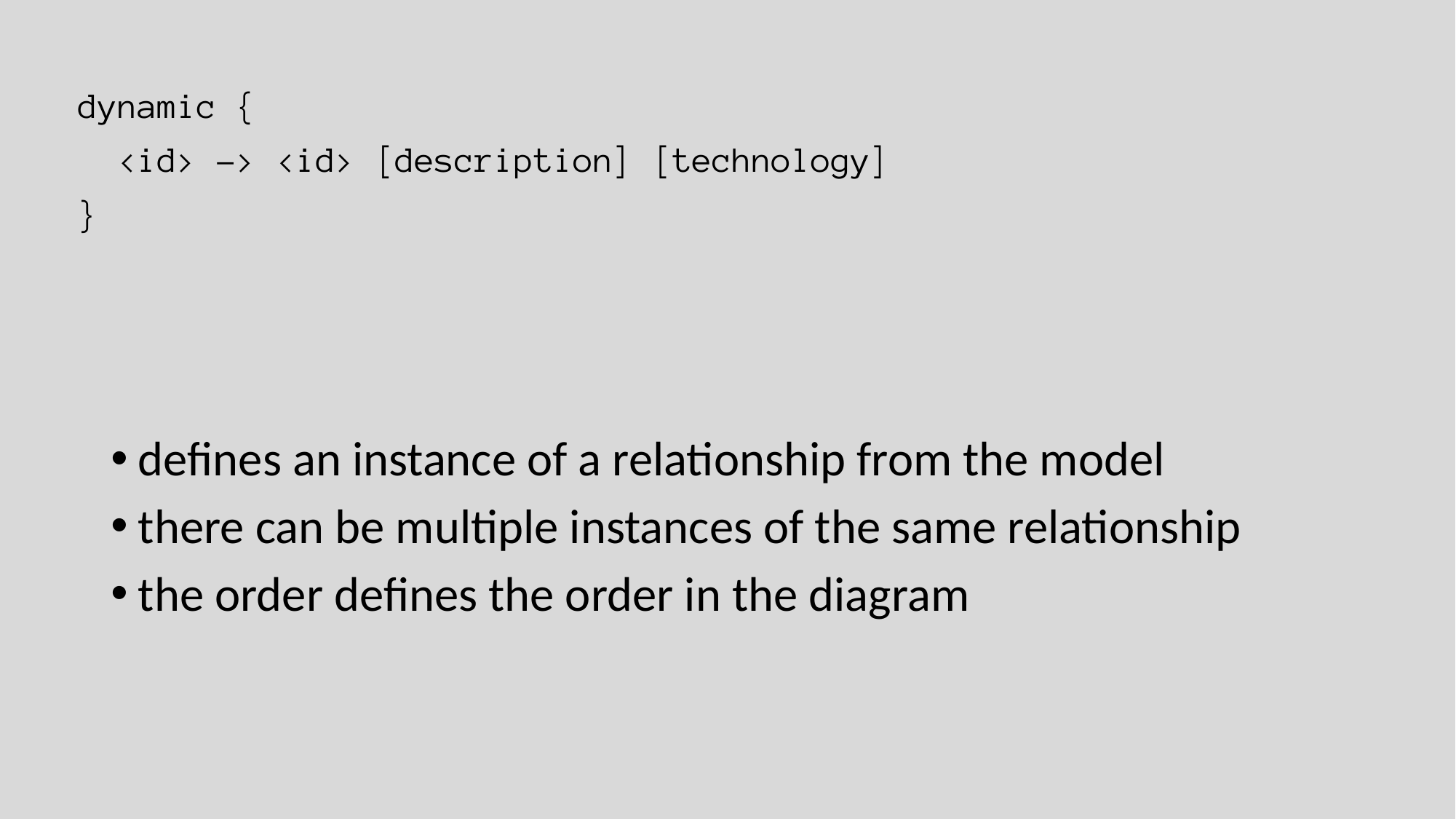

dynamic {
  <id> -> <id> [description] [technology]
}
defines an instance of a relationship from the model
there can be multiple instances of the same relationship
the order defines the order in the diagram